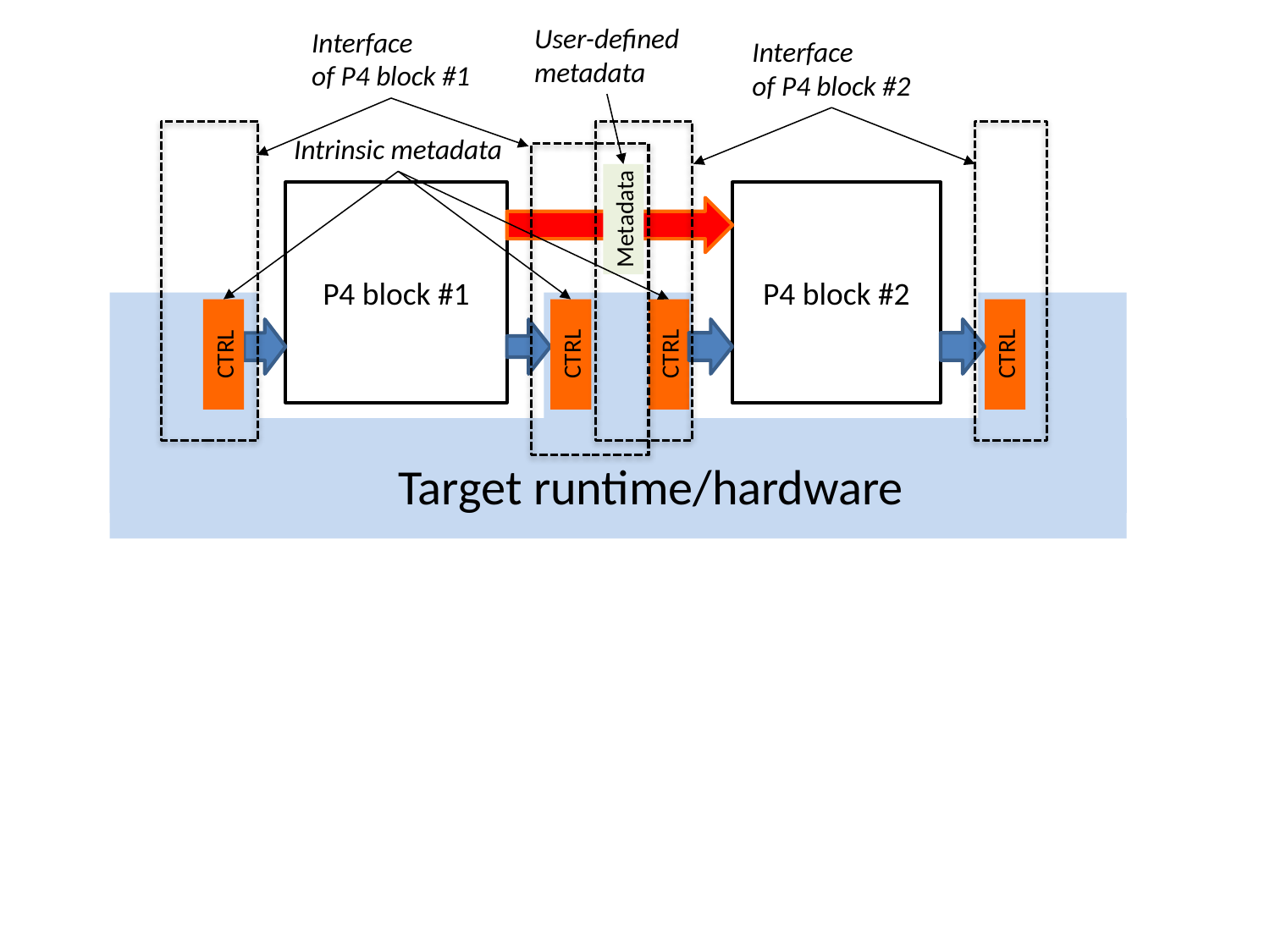

User-defined
metadata
Interface
of P4 block #1
Interface
of P4 block #2

Intrinsic metadata

P4 block #2
P4 block #1

Metadata

CTRL
CTRL
CTRL
CTRL

Target runtime/hardware